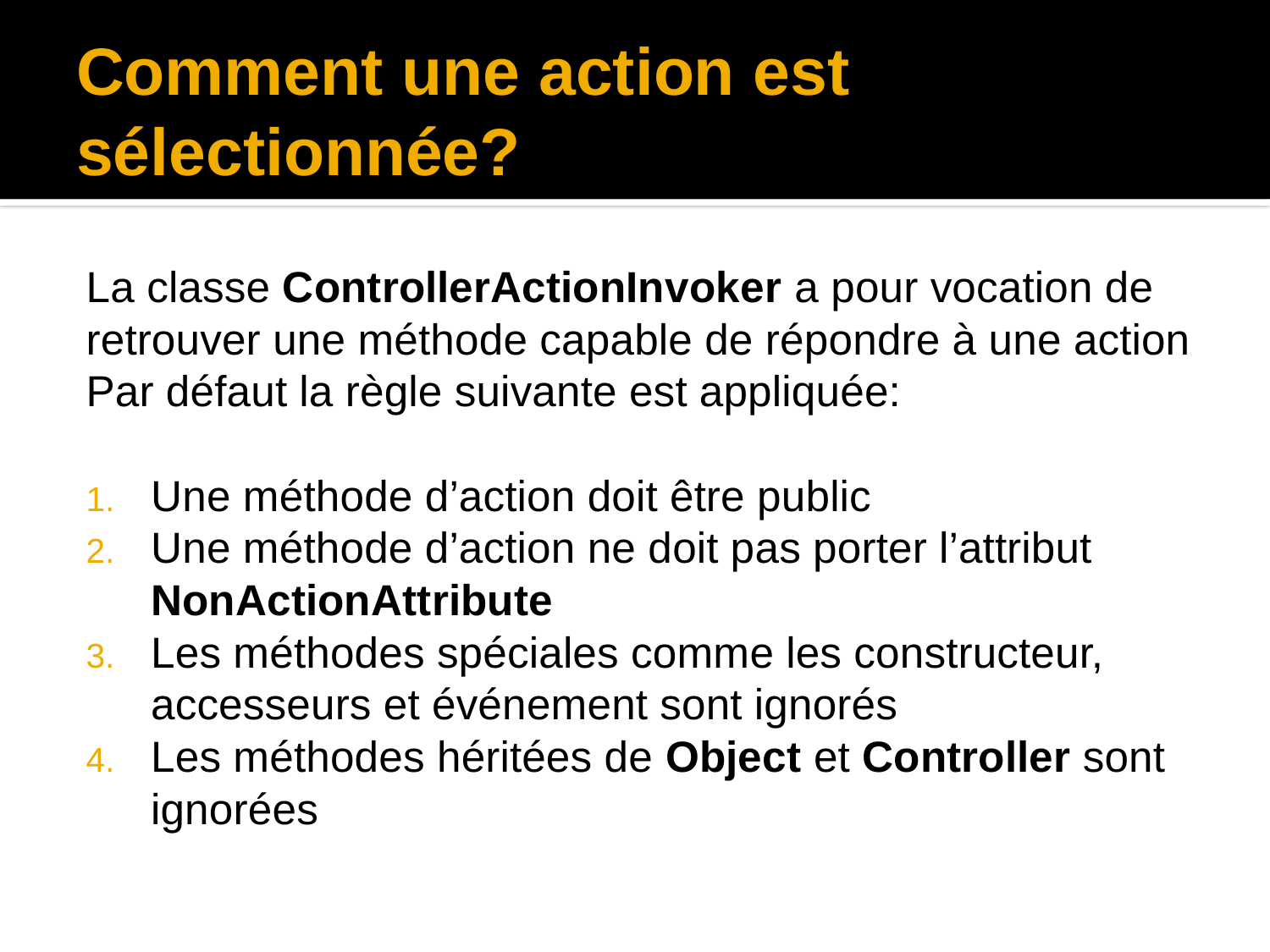

# Comment une action est sélectionnée?
La classe ControllerActionInvoker a pour vocation de retrouver une méthode capable de répondre à une action
Par défaut la règle suivante est appliquée:

Une méthode d’action doit être public
Une méthode d’action ne doit pas porter l’attribut NonActionAttribute
Les méthodes spéciales comme les constructeur, accesseurs et événement sont ignorés
Les méthodes héritées de Object et Controller sont ignorées